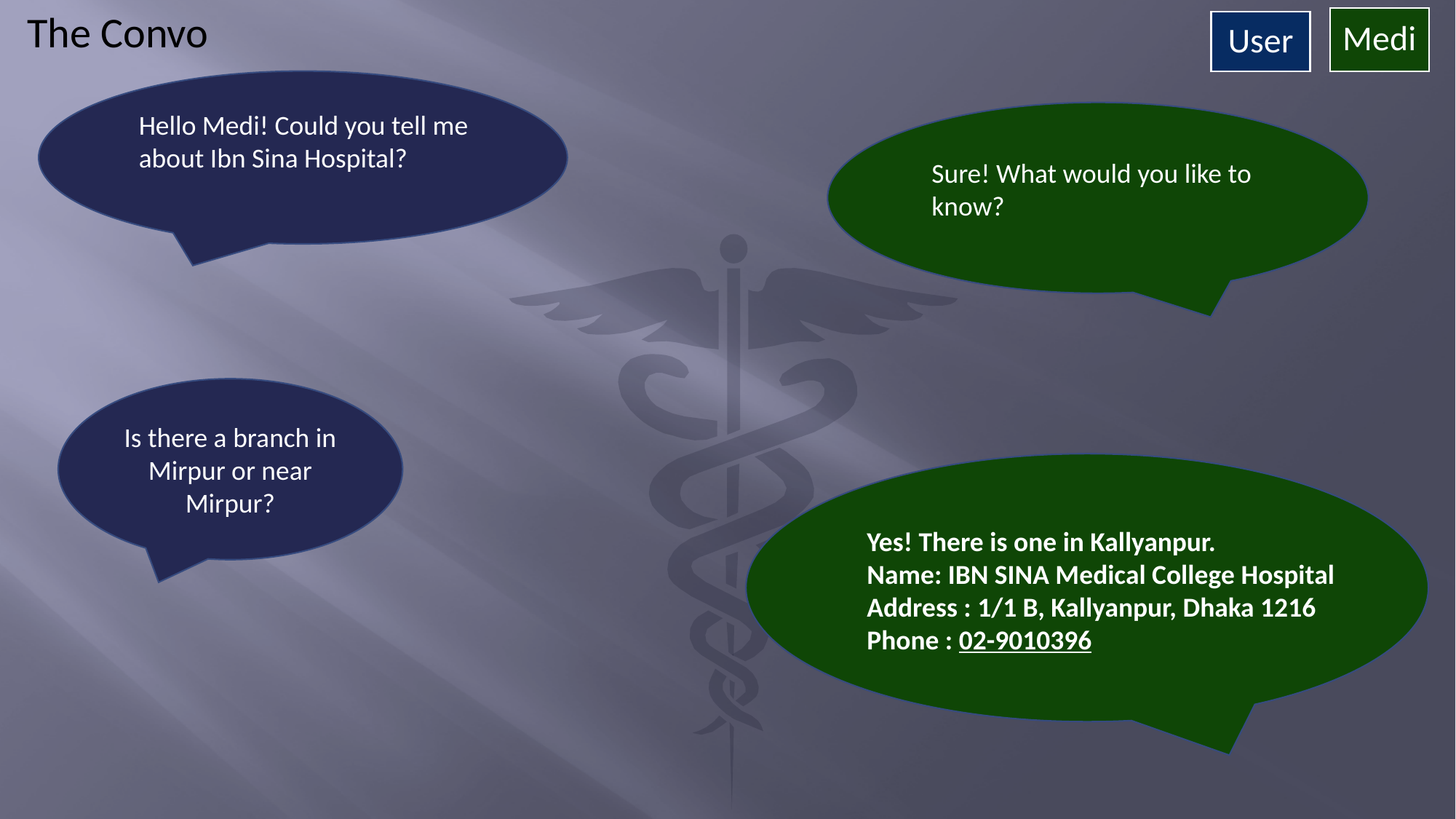

The Convo
User
Medi

Hello Medi! Could you tell me about Ibn Sina Hospital?

Sure! What would you like to know?
Is there a branch in Mirpur or near Mirpur?

Yes! There is one in Kallyanpur.
Name: IBN SINA Medical College Hospital
Address : 1/1 B, Kallyanpur, Dhaka 1216
Phone : 02-9010396